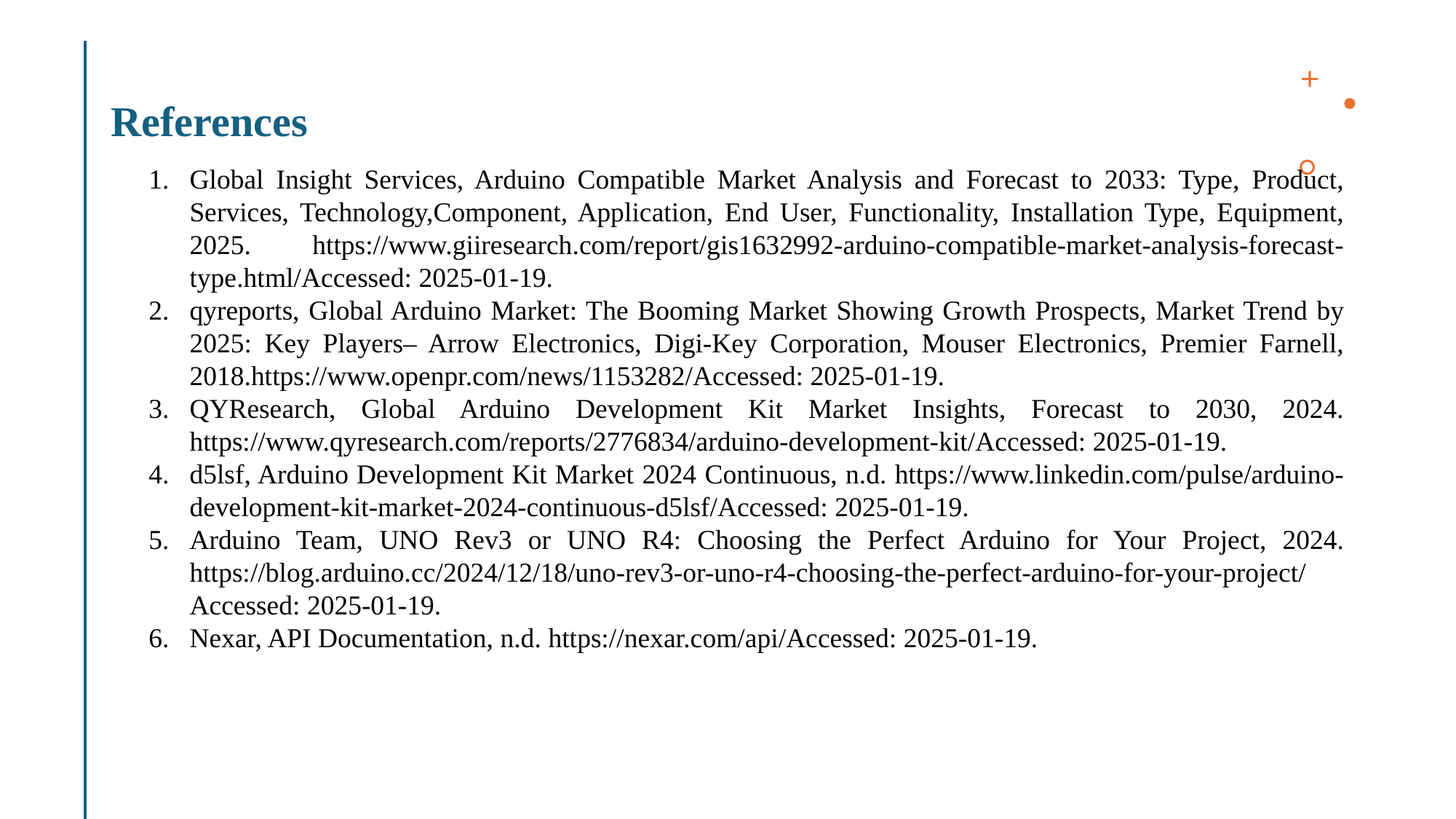

# References

Global Insight Services, Arduino Compatible Market Analysis and Forecast to 2033: Type, Product, Services, Technology,Component, Application, End User, Functionality, Installation Type, Equipment, 2025. https://www.giiresearch.com/report/gis1632992-arduino-compatible-market-analysis-forecast-type.html/Accessed: 2025-01-19.
qyreports, Global Arduino Market: The Booming Market Showing Growth Prospects, Market Trend by 2025: Key Players– Arrow Electronics, Digi-Key Corporation, Mouser Electronics, Premier Farnell, 2018.https://www.openpr.com/news/1153282/Accessed: 2025-01-19.
QYResearch, Global Arduino Development Kit Market Insights, Forecast to 2030, 2024. https://www.qyresearch.com/reports/2776834/arduino-development-kit/Accessed: 2025-01-19.
d5lsf, Arduino Development Kit Market 2024 Continuous, n.d. https://www.linkedin.com/pulse/arduino-development-kit-market-2024-continuous-d5lsf/Accessed: 2025-01-19.
Arduino Team, UNO Rev3 or UNO R4: Choosing the Perfect Arduino for Your Project, 2024. https://blog.arduino.cc/2024/12/18/uno-rev3-or-uno-r4-choosing-the-perfect-arduino-for-your-project/Accessed: 2025-01-19.
Nexar, API Documentation, n.d. https://nexar.com/api/Accessed: 2025-01-19.

14